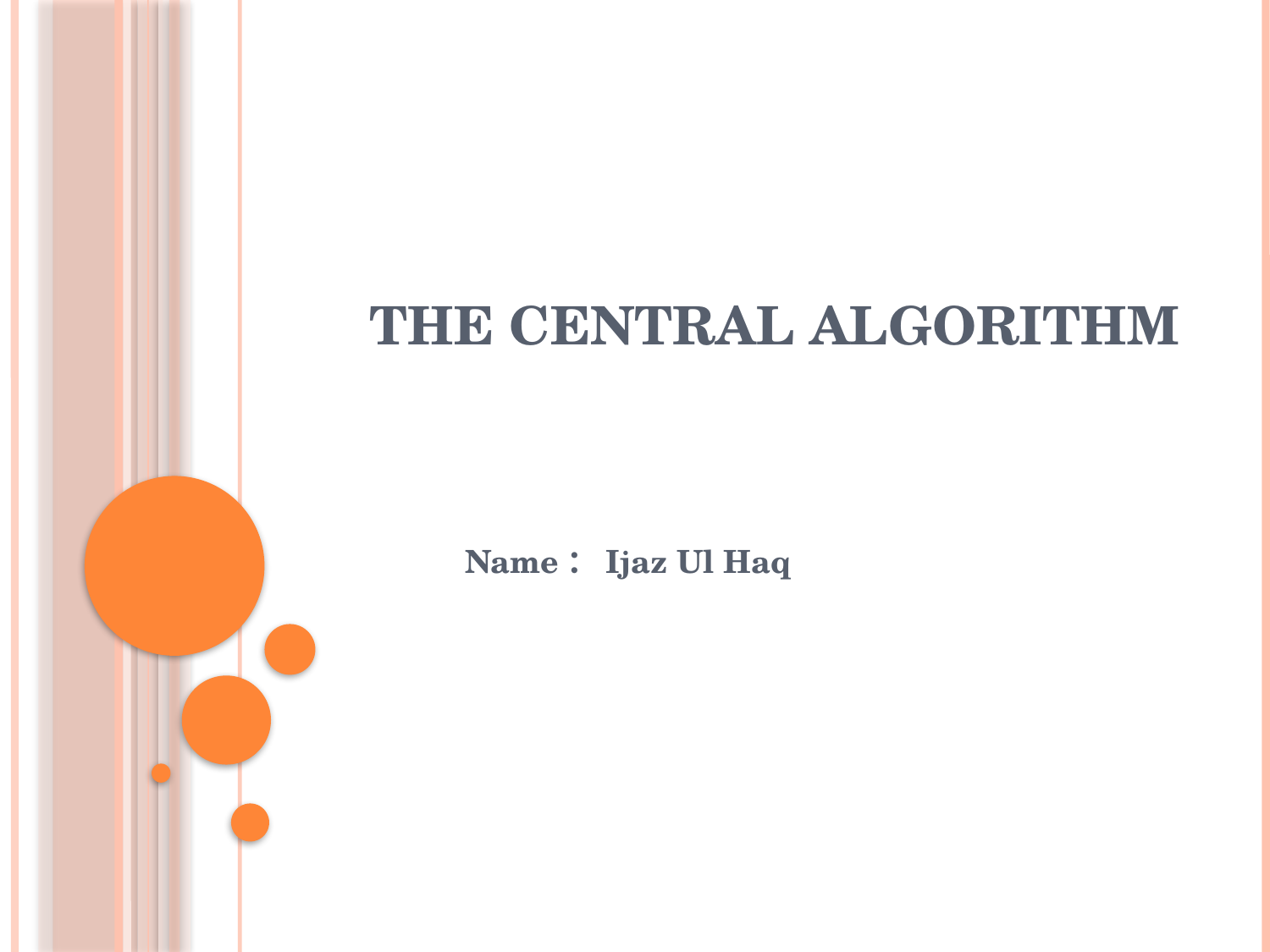

# The Central Algorithm
Name：Ijaz Ul Haq